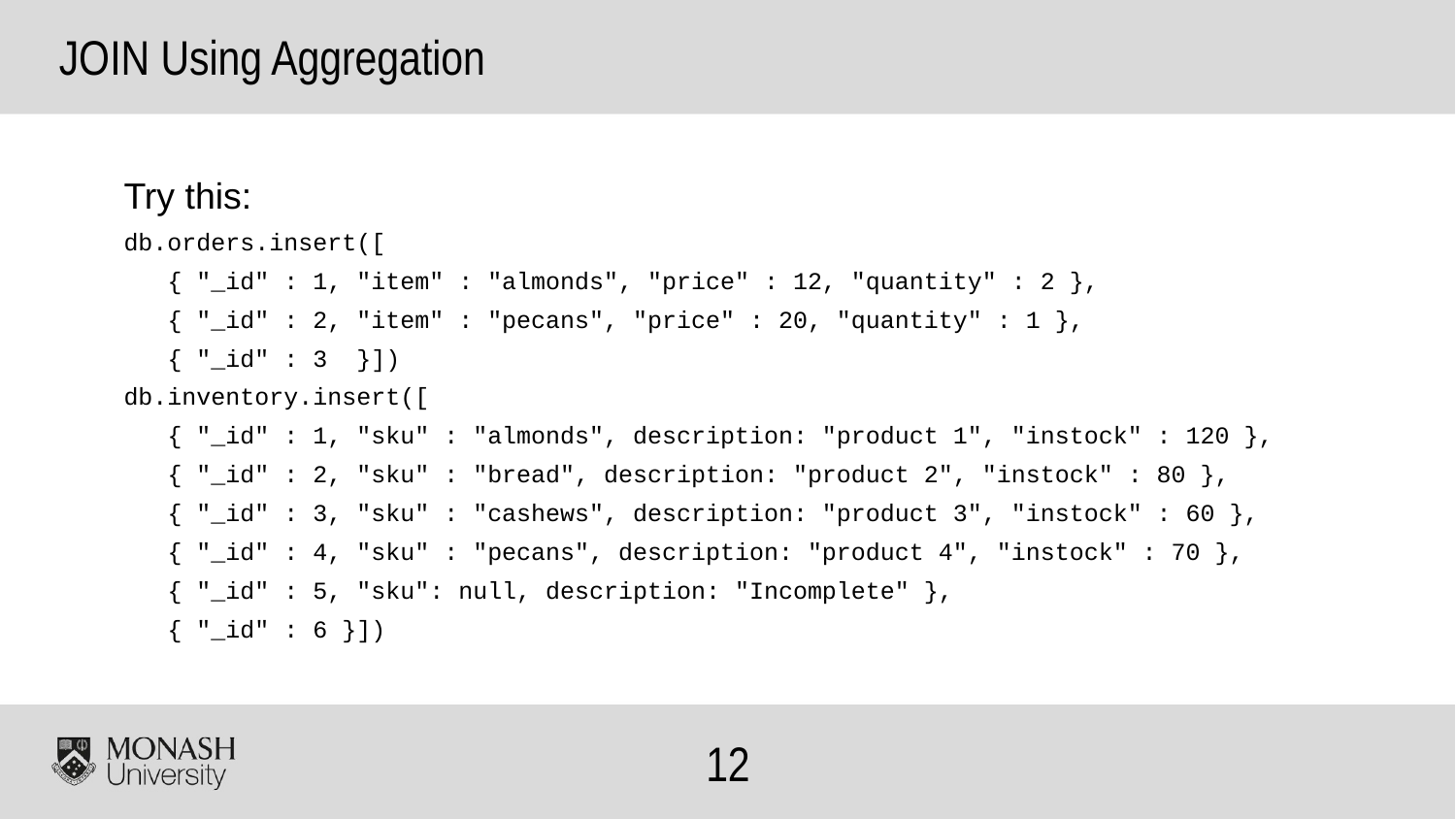

JOIN Using Aggregation
Try this:
db.orders.insert([
   { "_id" : 1, "item" : "almonds", "price" : 12, "quantity" : 2 },
   { "_id" : 2, "item" : "pecans", "price" : 20, "quantity" : 1 },
   { "_id" : 3  }])
db.inventory.insert([
   { "_id" : 1, "sku" : "almonds", description: "product 1", "instock" : 120 },
   { "_id" : 2, "sku" : "bread", description: "product 2", "instock" : 80 },
   { "_id" : 3, "sku" : "cashews", description: "product 3", "instock" : 60 },
   { "_id" : 4, "sku" : "pecans", description: "product 4", "instock" : 70 },
   { "_id" : 5, "sku": null, description: "Incomplete" },
   { "_id" : 6 }])